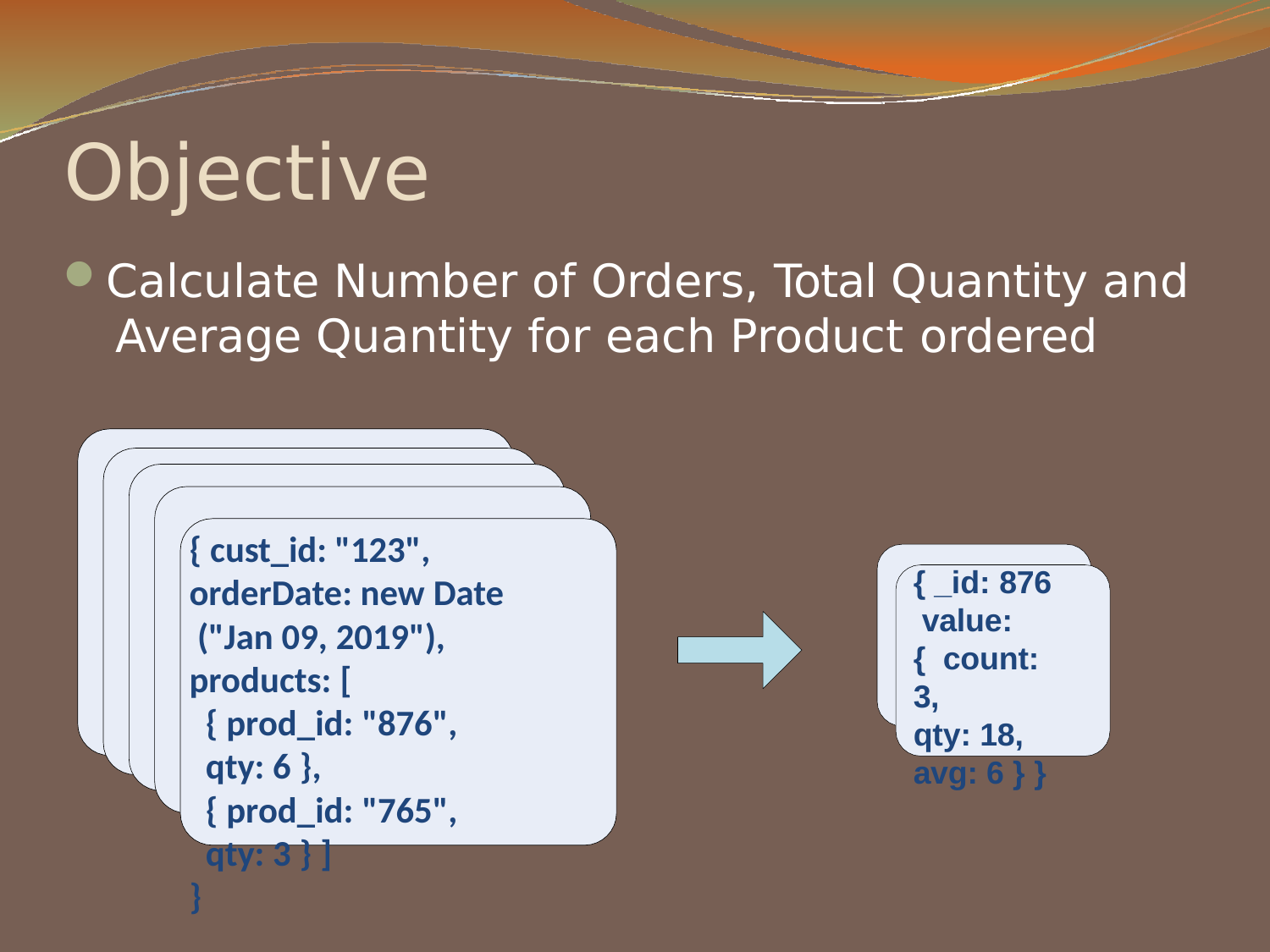

# Objective
Calculate Number of Orders, Total Quantity and  Average Quantity for each Product ordered

{ cust_id: "123",  orderDate: new Date  ("Jan 09, 2019"),
products: [
{ prod_id: "876", qty: 6 },
{ prod_id: "765", qty: 3 } ]
}

{ _id: 876  value: {  count: 3,
qty: 18,  avg: 6 } }